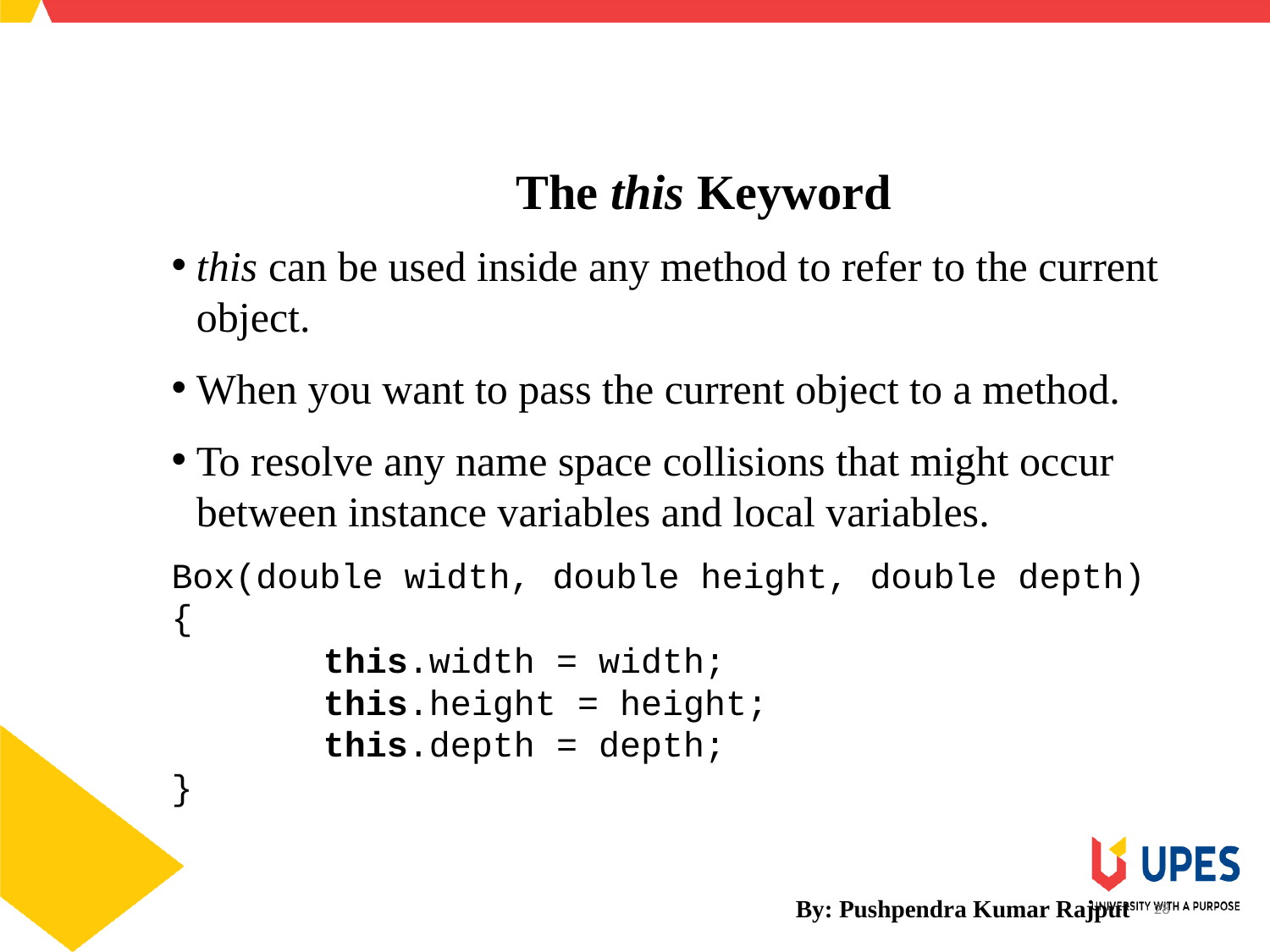

SCHOOL OF ENGINEERING & TECHNOLOGY
DEPARTMENT OF COMPUTER SCIENCE AND ENGINEERING
The this Keyword
this can be used inside any method to refer to the current object.
When you want to pass the current object to a method.
To resolve any name space collisions that might occur between instance variables and local variables.
Box(double width, double height, double depth)
{
		this.width = width;
		this.height = height;
		this.depth = depth;
}
By: Pushpendra Kumar Rajput
28